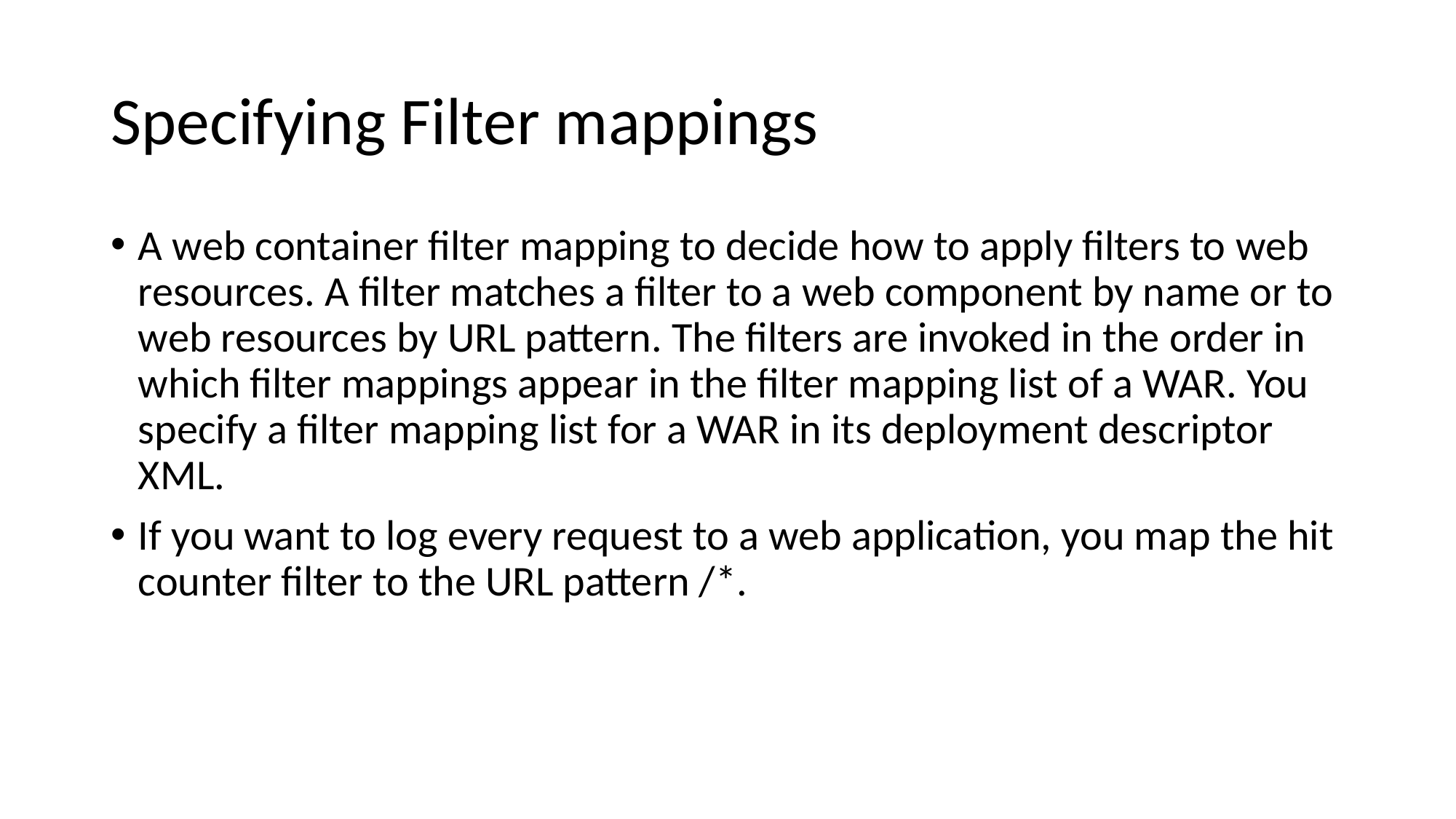

# Specifying Filter mappings
A web container filter mapping to decide how to apply filters to web resources. A filter matches a filter to a web component by name or to web resources by URL pattern. The filters are invoked in the order in which filter mappings appear in the filter mapping list of a WAR. You specify a filter mapping list for a WAR in its deployment descriptor XML.
If you want to log every request to a web application, you map the hit counter filter to the URL pattern /*.